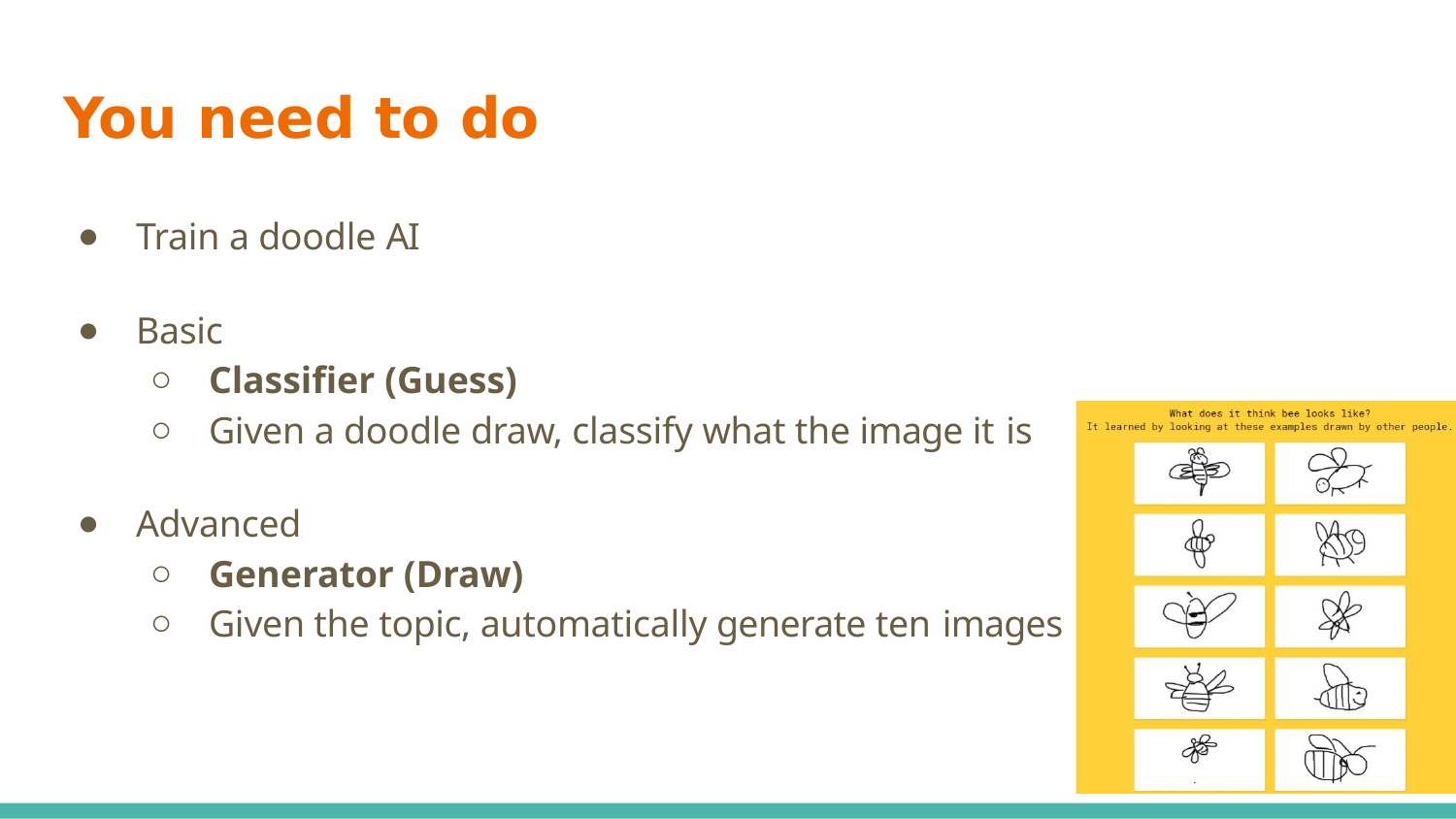

# You need to do
Train a doodle AI

Basic
Classiﬁer (Guess)
Given a doodle draw, classify what the image it is

Advanced
Generator (Draw)
Given the topic, automatically generate ten images